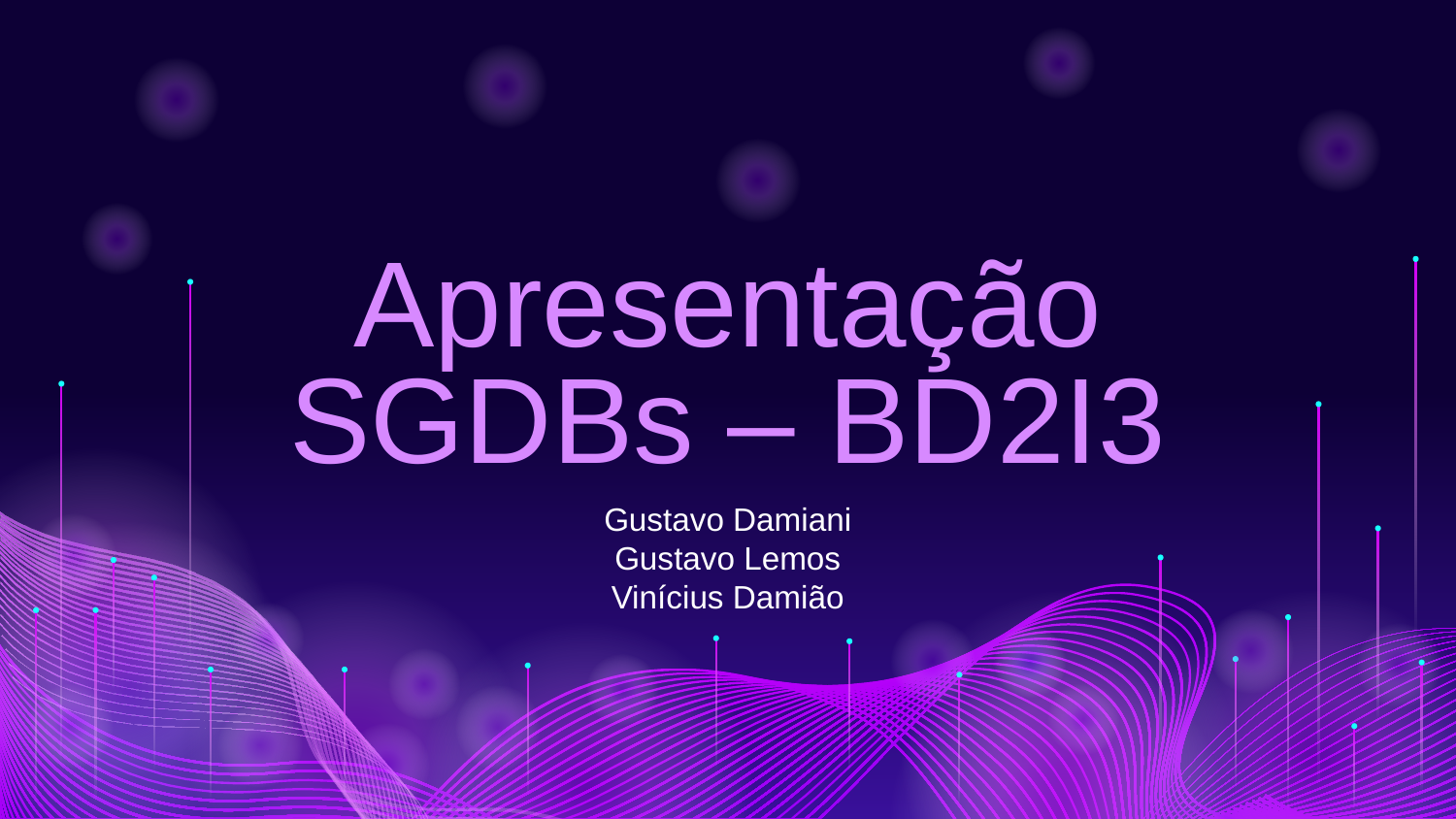

# Apresentação SGDBs – BD2I3
Gustavo Damiani
Gustavo Lemos
Vinícius Damião